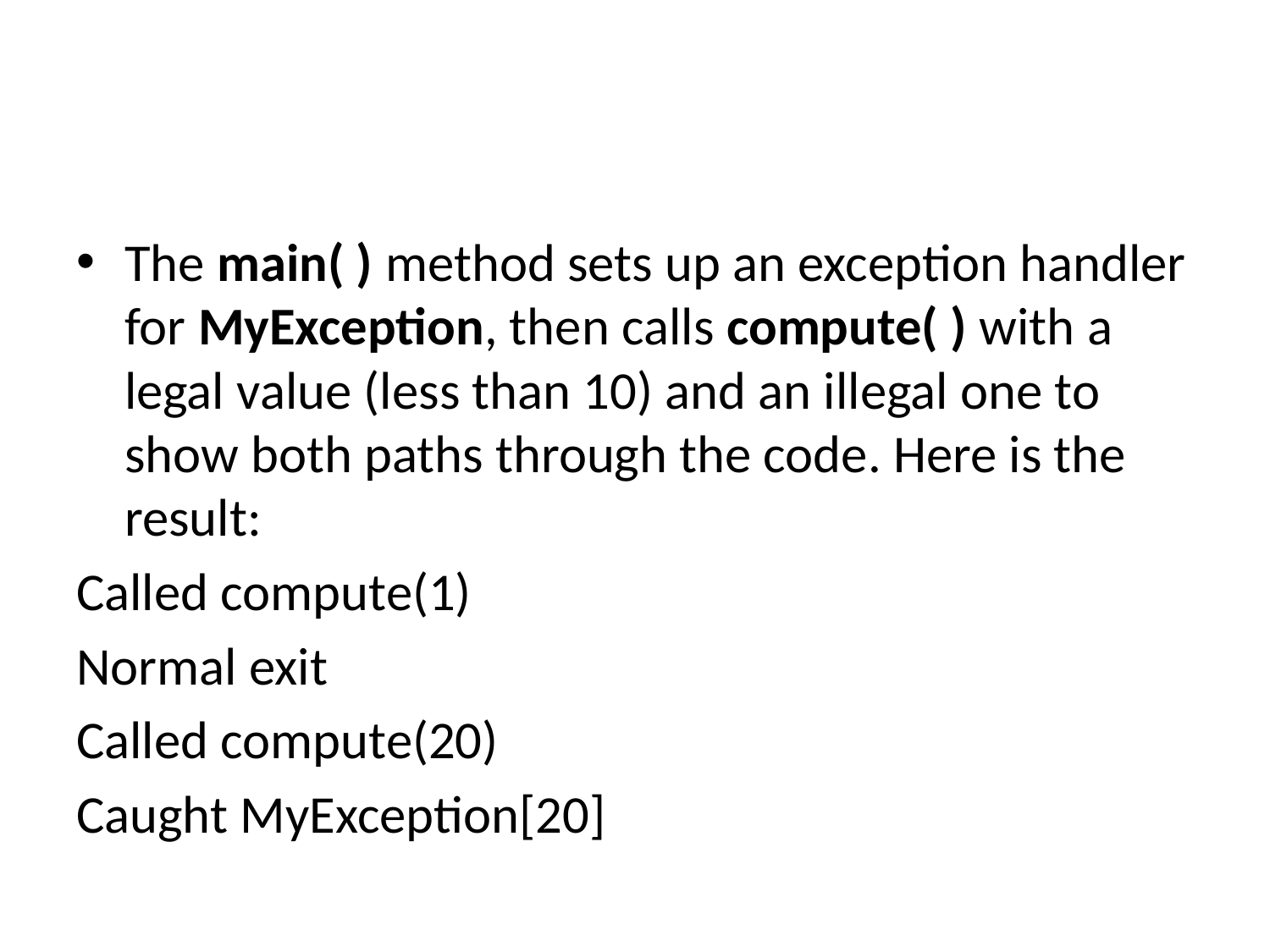

#
The main( ) method sets up an exception handler for MyException, then calls compute( ) with a legal value (less than 10) and an illegal one to show both paths through the code. Here is the result:
Called compute(1)
Normal exit
Called compute(20)
Caught MyException[20]